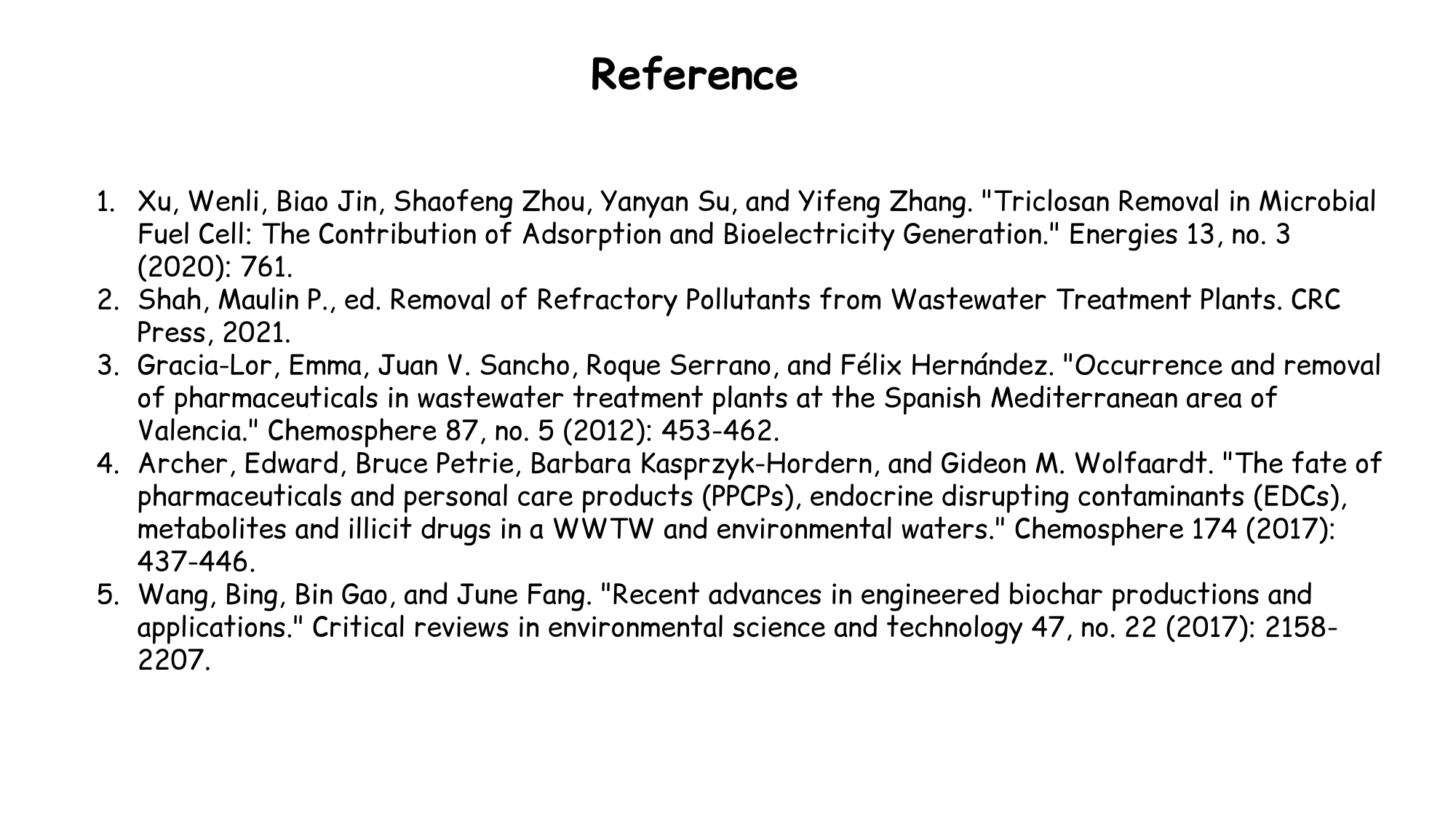

Reference
Xu, Wenli, Biao Jin, Shaofeng Zhou, Yanyan Su, and Yifeng Zhang. "Triclosan Removal in Microbial Fuel Cell: The Contribution of Adsorption and Bioelectricity Generation." Energies 13, no. 3 (2020): 761.
Shah, Maulin P., ed. Removal of Refractory Pollutants from Wastewater Treatment Plants. CRC Press, 2021.
Gracia-Lor, Emma, Juan V. Sancho, Roque Serrano, and Félix Hernández. "Occurrence and removal of pharmaceuticals in wastewater treatment plants at the Spanish Mediterranean area of Valencia." Chemosphere 87, no. 5 (2012): 453-462.
Archer, Edward, Bruce Petrie, Barbara Kasprzyk-Hordern, and Gideon M. Wolfaardt. "The fate of pharmaceuticals and personal care products (PPCPs), endocrine disrupting contaminants (EDCs), metabolites and illicit drugs in a WWTW and environmental waters." Chemosphere 174 (2017): 437-446.
Wang, Bing, Bin Gao, and June Fang. "Recent advances in engineered biochar productions and applications." Critical reviews in environmental science and technology 47, no. 22 (2017): 2158-2207.